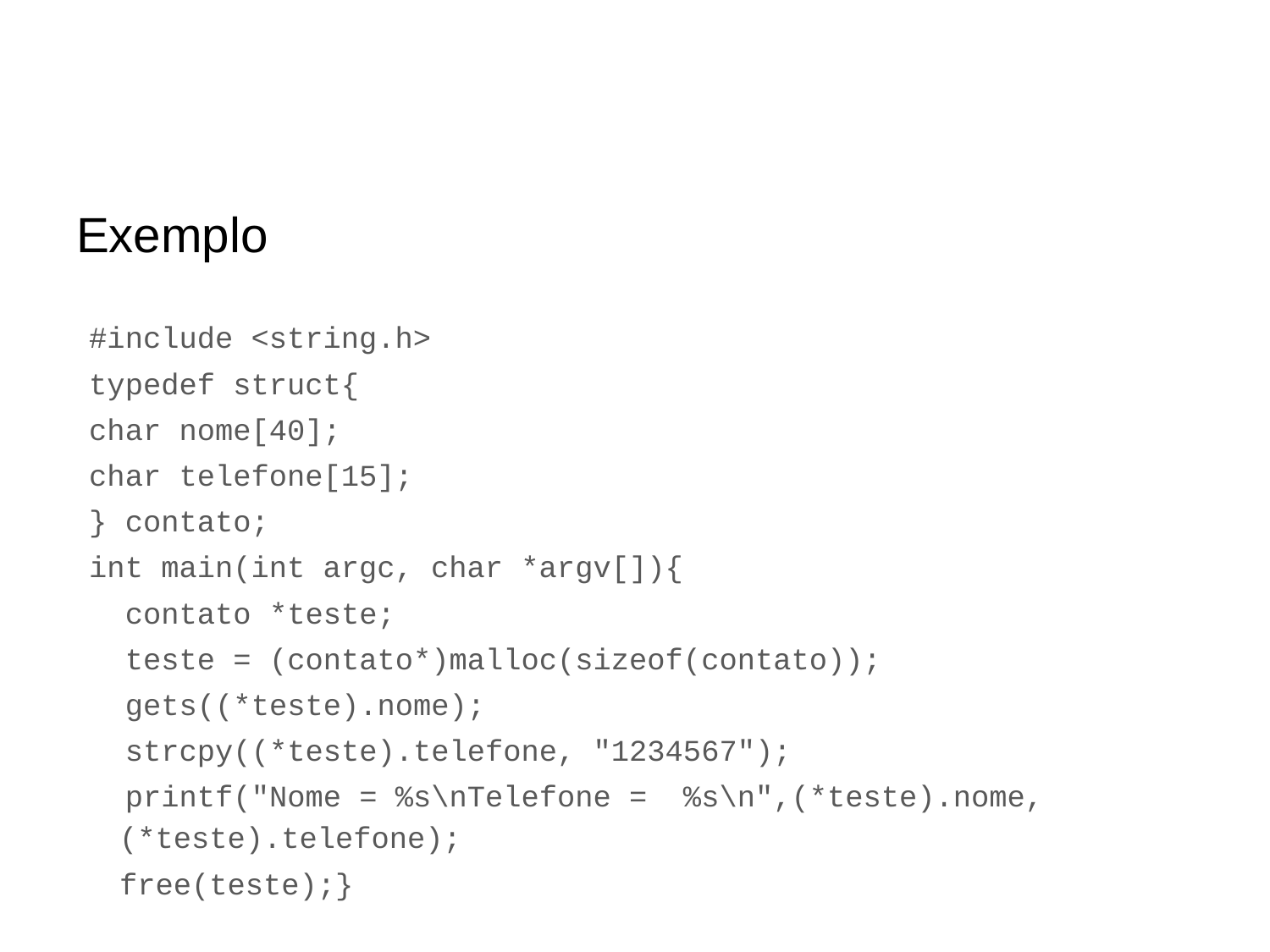

# Exemplo
#include <string.h>
typedef struct{
char nome[40];
char telefone[15];
} contato;
int main(int argc, char *argv[]){
  contato *teste;
  teste = (contato*)malloc(sizeof(contato));
  gets((*teste).nome);
  strcpy((*teste).telefone, "1234567");
  printf("Nome = %s\nTelefone =  %s\n",(*teste).nome,(*teste).telefone);
	free(teste);}